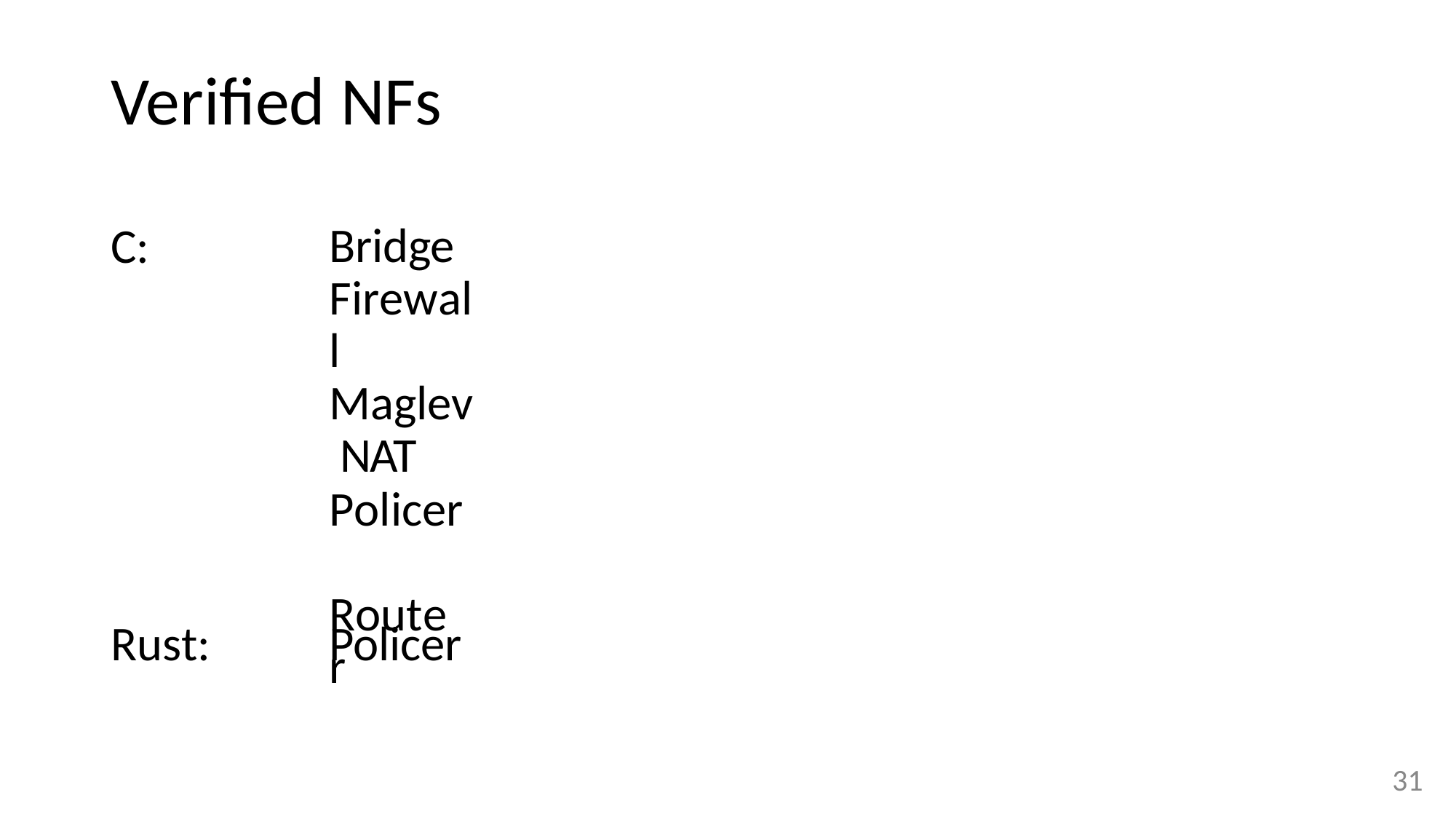

# Verified NFs
C:
Bridge  Firewall  Maglev  NAT
Policer  Router
Rust:
Policer
31